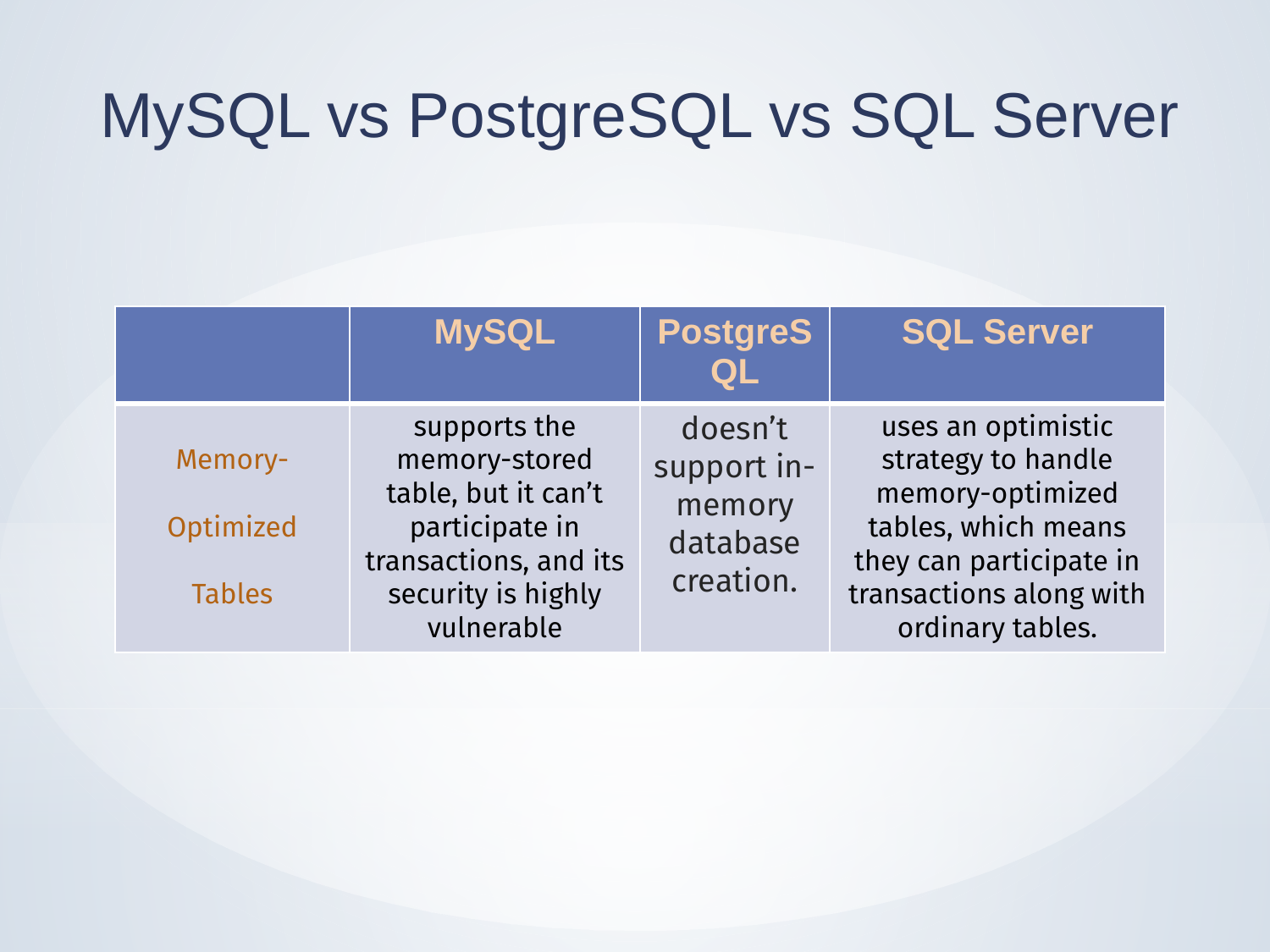

MySQL vs PostgreSQL vs SQL Server

|  | MySQL | PostgreSQL | SQL Server |
| --- | --- | --- | --- |
| Memory-Optimized Tables | supports the memory-stored table, but it can’t participate in transactions, and its security is highly vulnerable | doesn’t support in-memory database creation. | uses an optimistic strategy to handle memory-optimized tables, which means they can participate in transactions along with ordinary tables. |